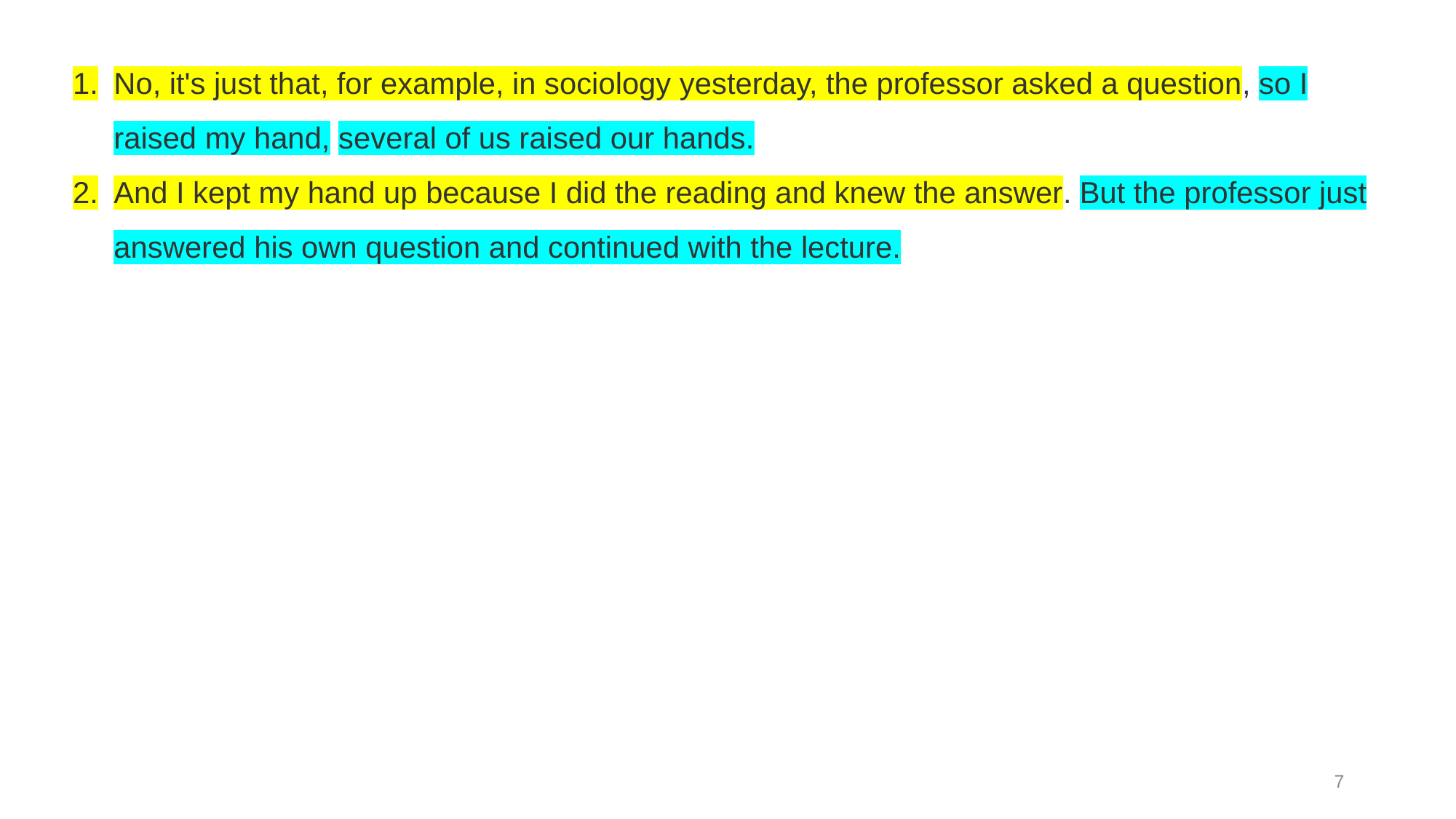

No, it's just that, for example, in sociology yesterday, the professor asked a question, so I raised my hand, several of us raised our hands.
And I kept my hand up because I did the reading and knew the answer. But the professor just answered his own question and continued with the lecture.

7